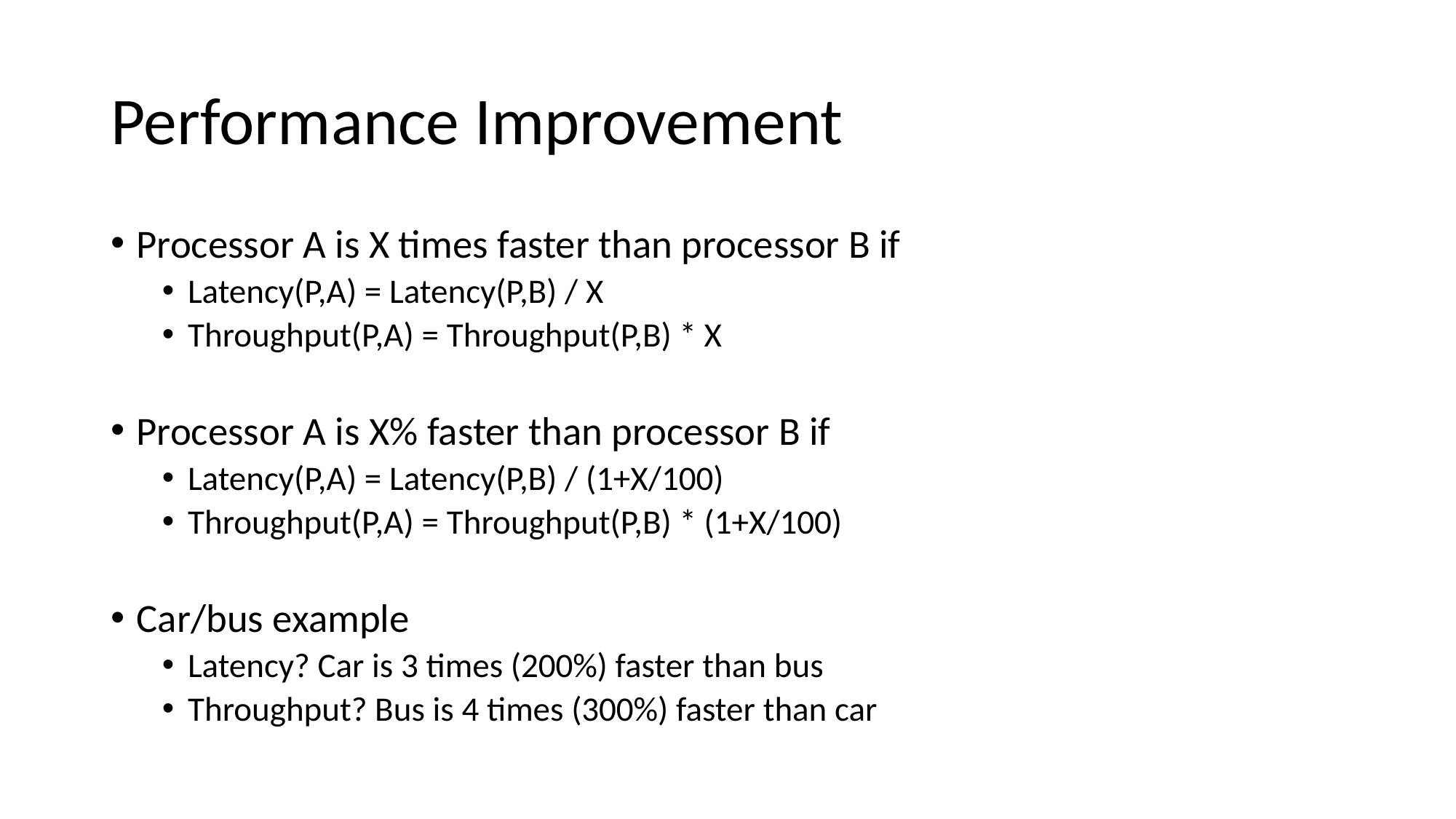

# Performance Improvement
Processor A is X times faster than processor B if
Latency(P,A) = Latency(P,B) / X
Throughput(P,A) = Throughput(P,B) * X

Processor A is X% faster than processor B if
Latency(P,A) = Latency(P,B) / (1+X/100)
Throughput(P,A) = Throughput(P,B) * (1+X/100)

Car/bus example
Latency? Car is 3 times (200%) faster than bus
Throughput? Bus is 4 times (300%) faster than car